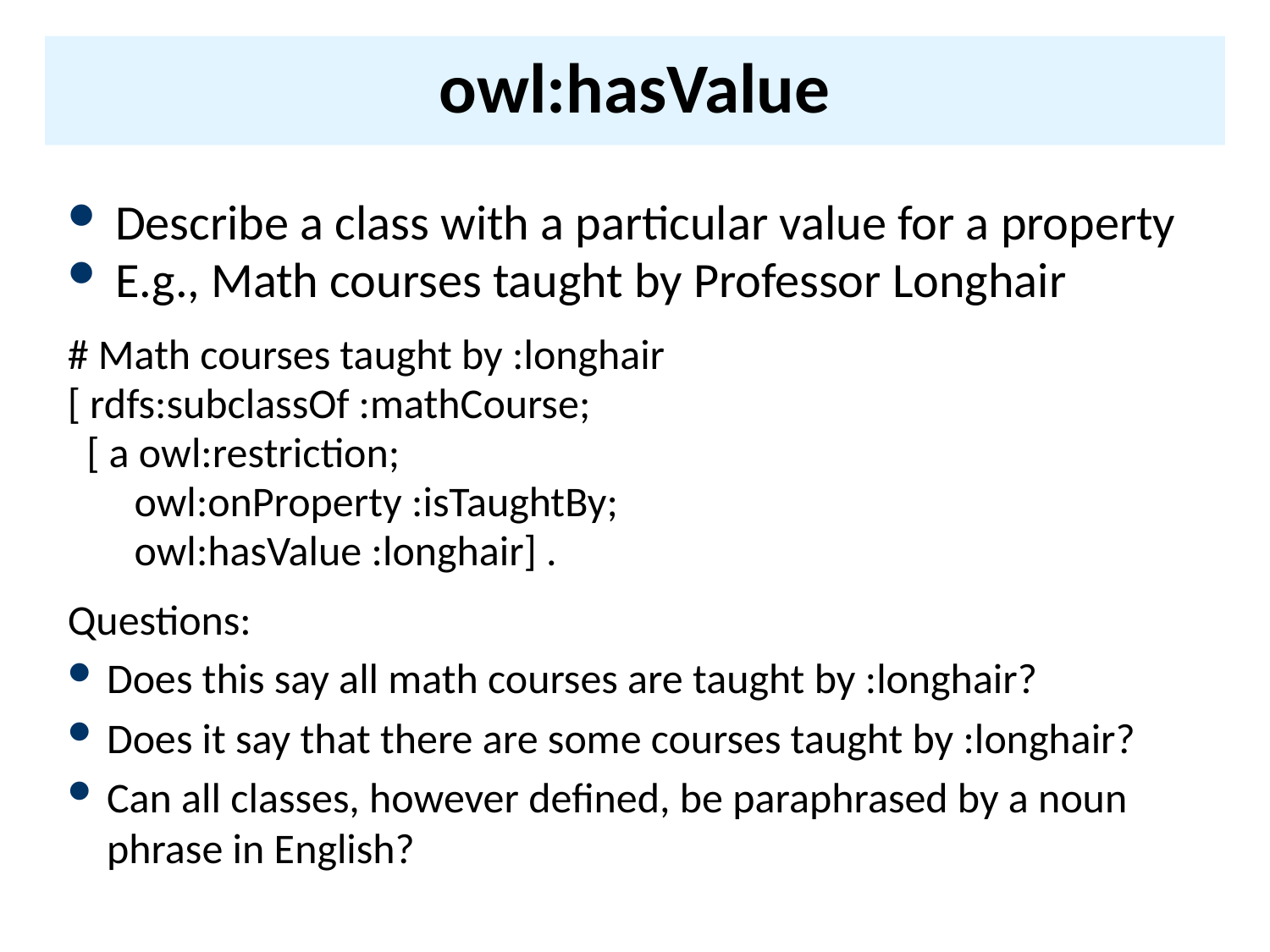

# owl:hasValue
Describe a class with a particular value for a property
E.g., Math courses taught by Professor Longhair

# Math courses taught by :longhair
[ rdfs:subclassOf :mathCourse;
  [ a owl:restriction;
       owl:onProperty :isTaughtBy;
       owl:hasValue :longhair] .

Questions:
Does this say all math courses are taught by :longhair?
Does it say that there are some courses taught by :longhair?
Can all classes, however defined, be paraphrased by a noun phrase in English?